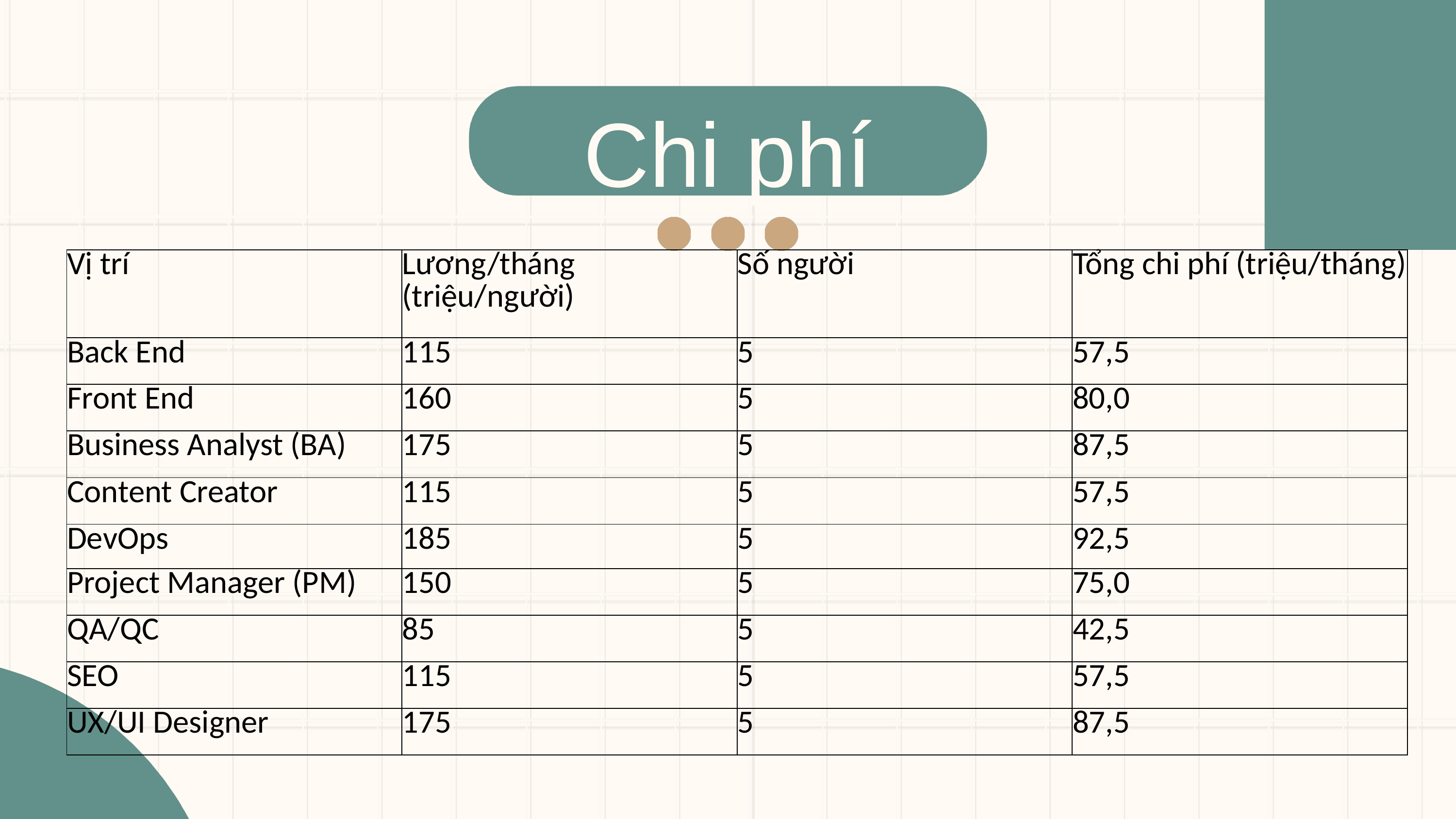

Chi phí

| Vị trí | Lương/tháng (triệu/người) | Số người | Tổng chi phí (triệu/tháng) |
| --- | --- | --- | --- |
| Back End | 115 | 5 | 57,5 |
| Front End | 160 | 5 | 80,0 |
| Business Analyst (BA) | 175 | 5 | 87,5 |
| Content Creator | 115 | 5 | 57,5 |
| DevOps | 185 | 5 | 92,5 |
| Project Manager (PM) | 150 | 5 | 75,0 |
| QA/QC | 85 | 5 | 42,5 |
| SEO | 115 | 5 | 57,5 |
| UX/UI Designer | 175 | 5 | 87,5 |